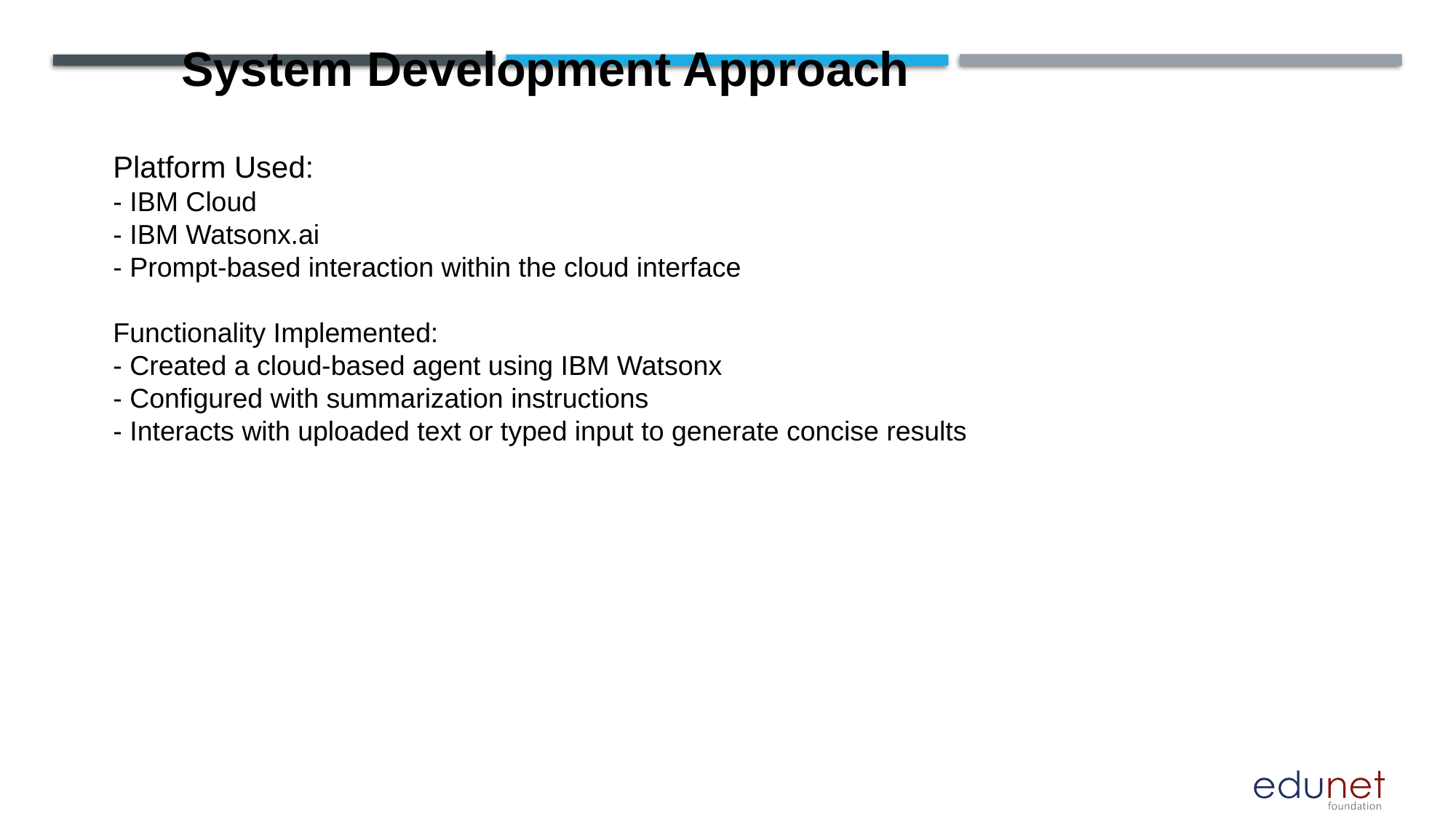

System Development Approach
Platform Used:
- IBM Cloud
- IBM Watsonx.ai
- Prompt-based interaction within the cloud interface

Functionality Implemented:
- Created a cloud-based agent using IBM Watsonx
- Configured with summarization instructions
- Interacts with uploaded text or typed input to generate concise results